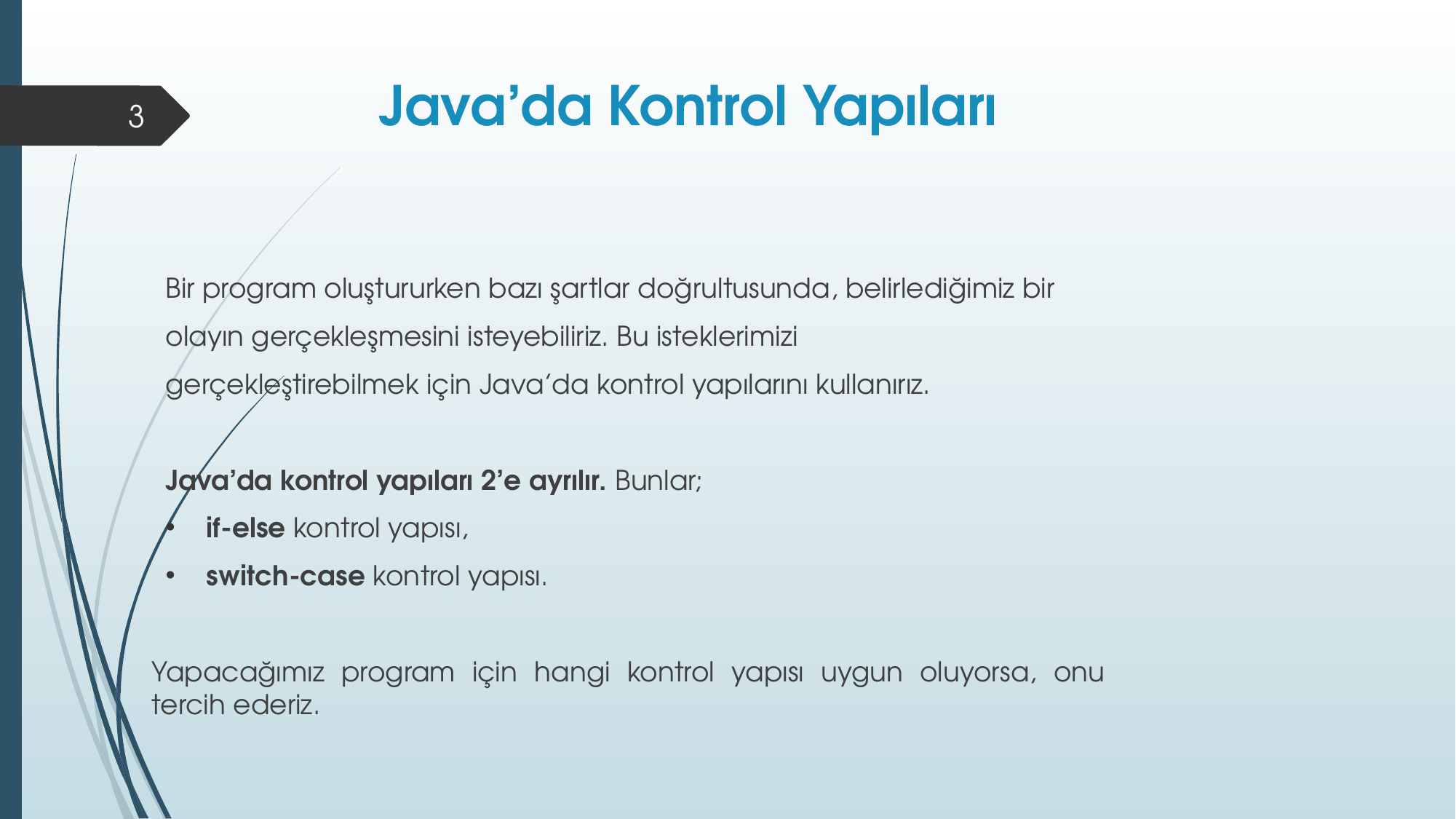

# Java’da Kontrol Yapıları
3

Bir program oluştururken bazı şartlar doğrultusunda, belirlediğimiz bir
olayın gerçekleşmesini isteyebiliriz. Bu isteklerimizi
gerçekleştirebilmek için Java’da kontrol yapılarını kullanırız.

Java’da kontrol yapıları 2’e ayrılır. Bunlar;
if-else kontrol yapısı,
switch-case kontrol yapısı.

Yapacağımız program için hangi kontrol yapısı uygun oluyorsa, onu tercih ederiz.